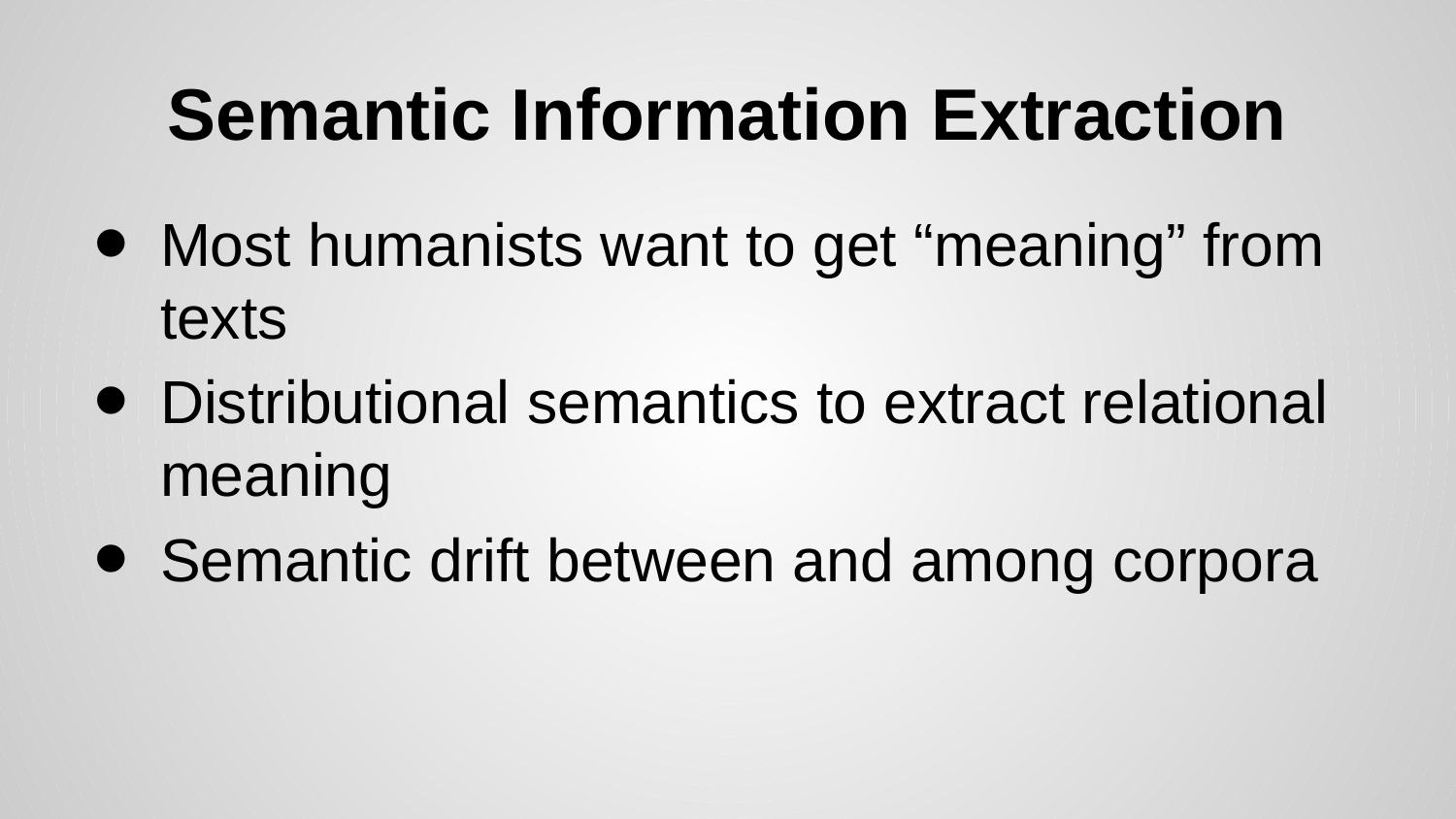

# Semantic Information Extraction
Most humanists want to get “meaning” from texts
Distributional semantics to extract relational meaning
Semantic drift between and among corpora